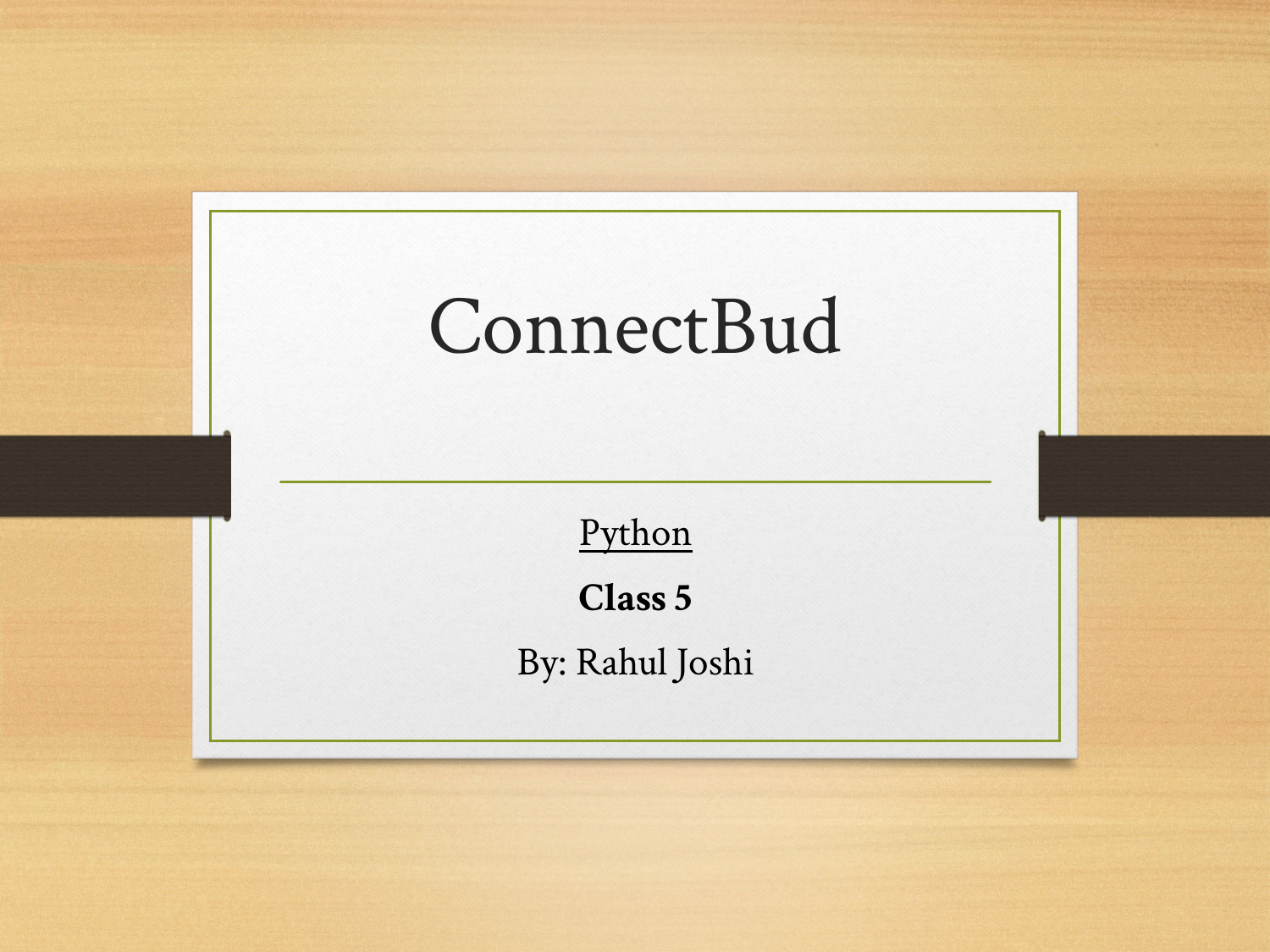

# ConnectBud
Python
Class 5
By: Rahul Joshi